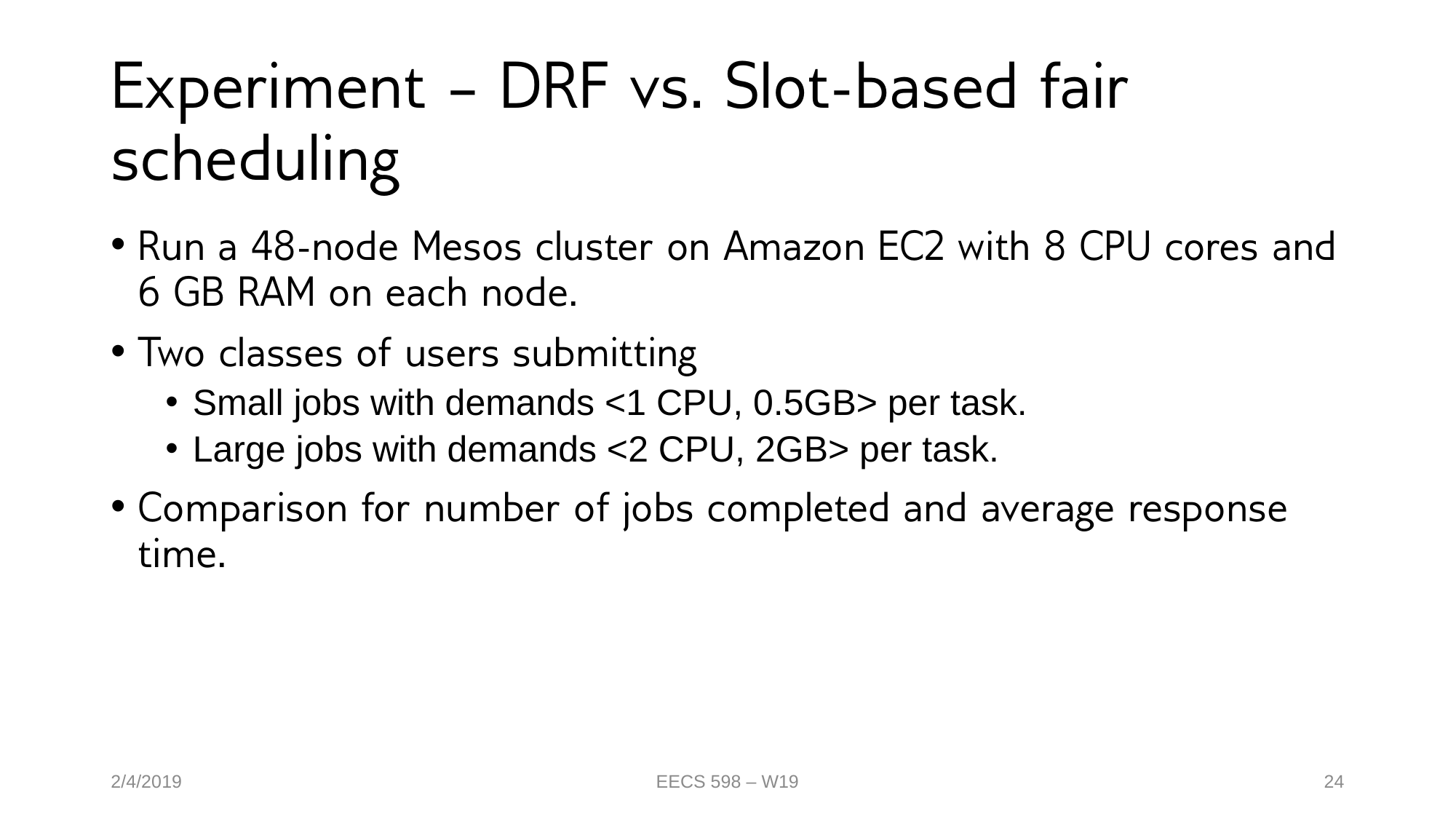

# Experiment – DRF vs. Slot-based fair scheduling
Run a 48-node Mesos cluster on Amazon EC2 with 8 CPU cores and 6 GB RAM on each node.
Two classes of users submitting
Small jobs with demands <1 CPU, 0.5GB> per task.
Large jobs with demands <2 CPU, 2GB> per task.
Comparison for number of jobs completed and average response time.

2/4/2019
EECS 598 – W19
24